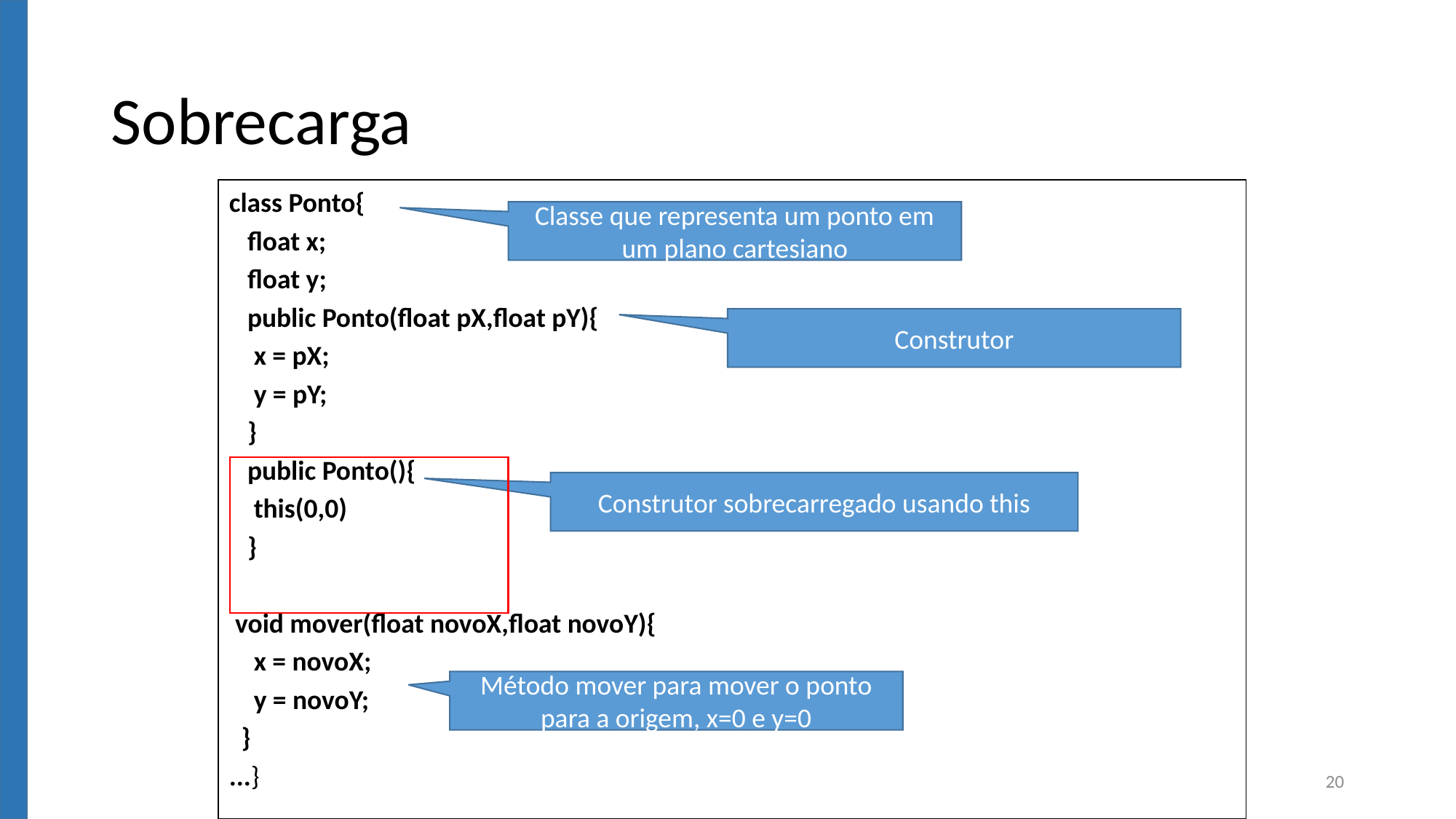

# Sobrecarga
class Ponto{
   float x;
   float y;
   public Ponto(float pX,float pY){
    x = pX;
    y = pY;
   }
   public Ponto(){
    this(0,0)
   }

 void mover(float novoX,float novoY){
    x = novoX;
    y = novoY;
  }
...}
Classe que representa um ponto em um plano cartesiano
Construtor

Construtor sobrecarregado usando this
Método mover para mover o ponto para a origem, x=0 e y=0
20